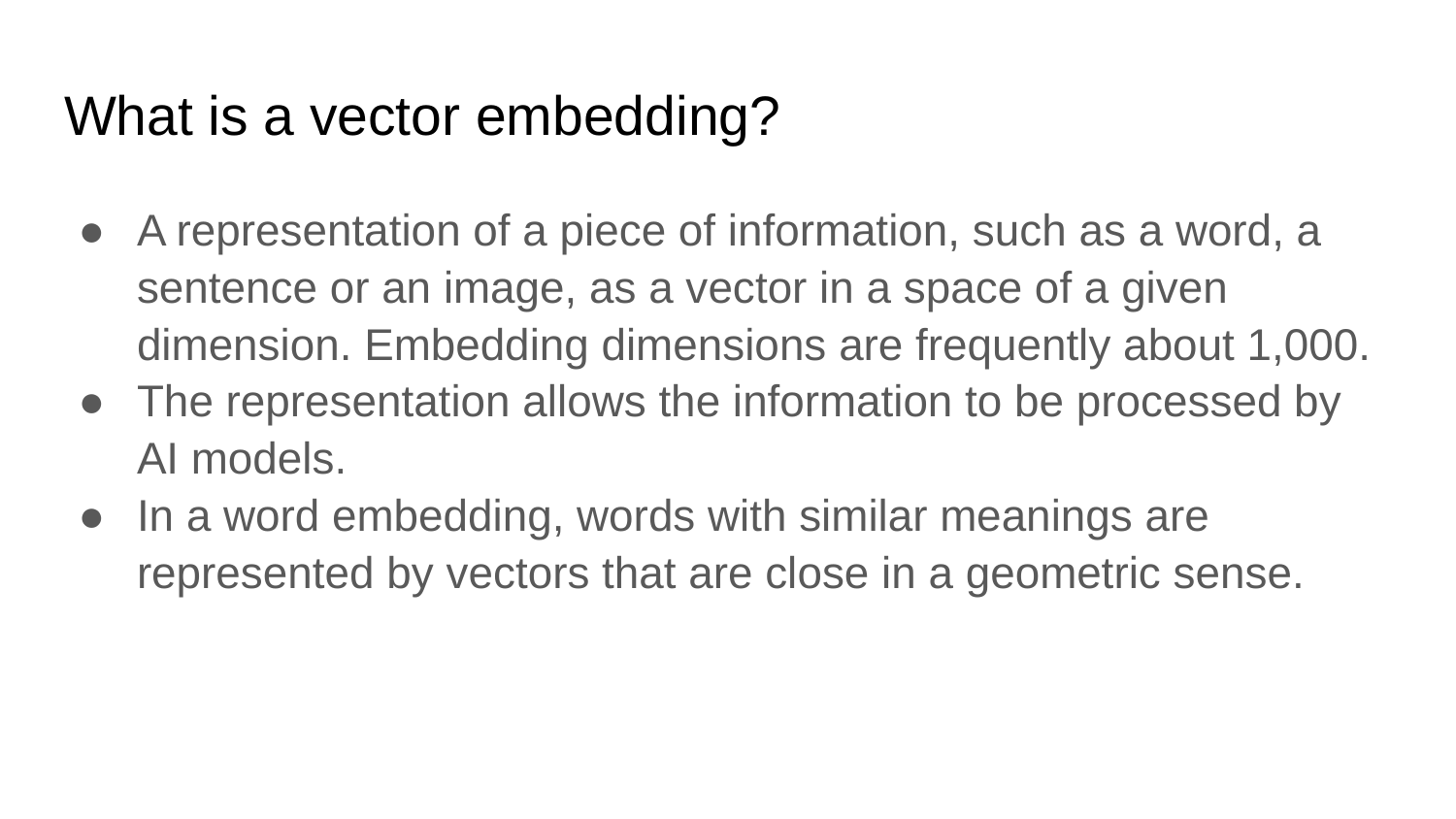

# What is a vector embedding?
A representation of a piece of information, such as a word, a sentence or an image, as a vector in a space of a given dimension. Embedding dimensions are frequently about 1,000.
The representation allows the information to be processed by AI models.
In a word embedding, words with similar meanings are represented by vectors that are close in a geometric sense.